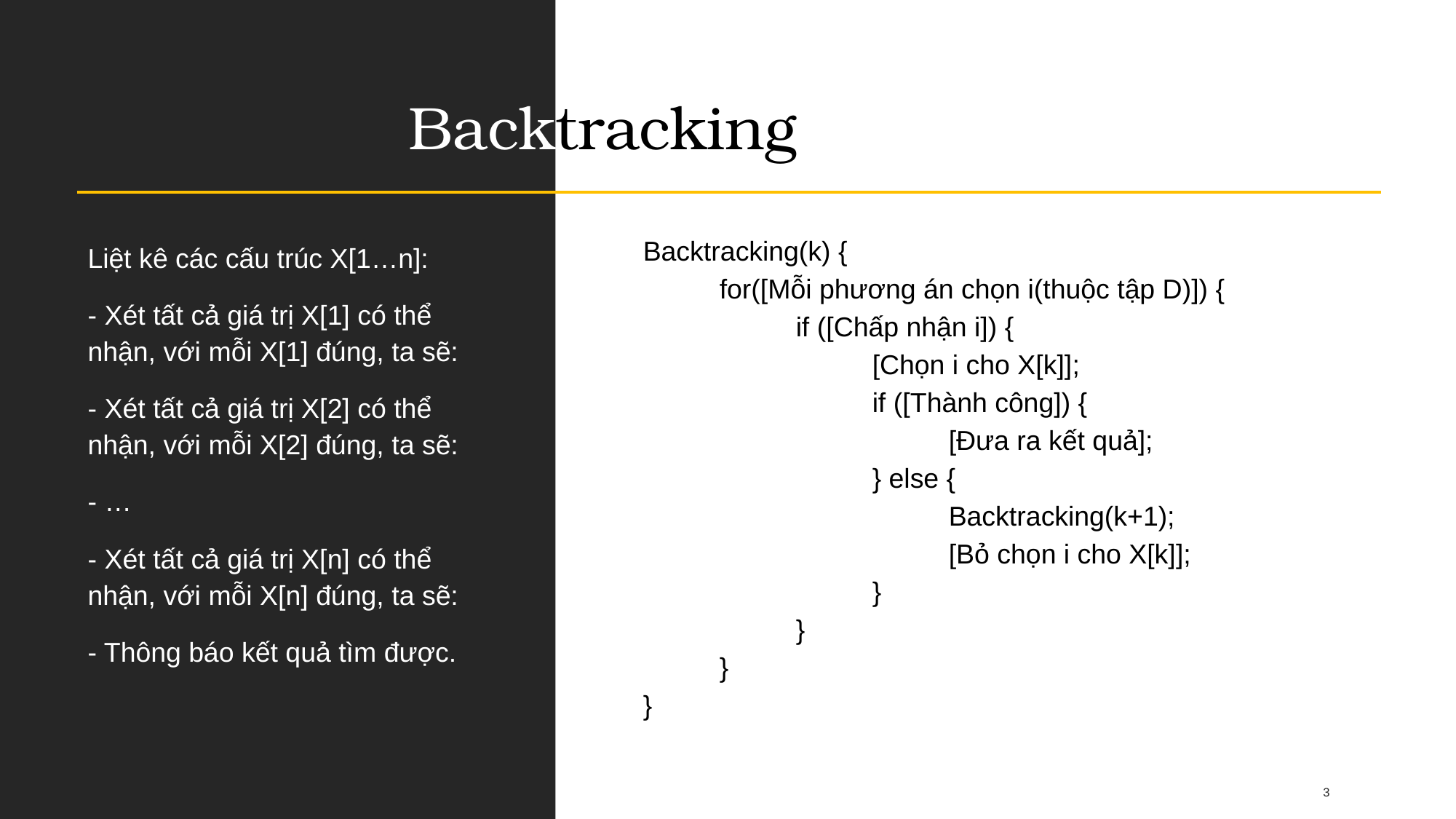

# Backtracking
Liệt kê các cấu trúc X[1…n]:
- Xét tất cả giá trị X[1] có thể nhận, với mỗi X[1] đúng, ta sẽ:
- Xét tất cả giá trị X[2] có thể nhận, với mỗi X[2] đúng, ta sẽ:
- …
- Xét tất cả giá trị X[n] có thể nhận, với mỗi X[n] đúng, ta sẽ:
- Thông báo kết quả tìm được.

Backtracking(k) {
          for([Mỗi phương án chọn i(thuộc tập D)]) {
                    if ([Chấp nhận i]) {
                              [Chọn i cho X[k]];
                              if ([Thành công]) {
                                        [Đưa ra kết quả];
                              } else {
                                        Backtracking(k+1);
                                        [Bỏ chọn i cho X[k]];
                              }
                    }
          }
}
3